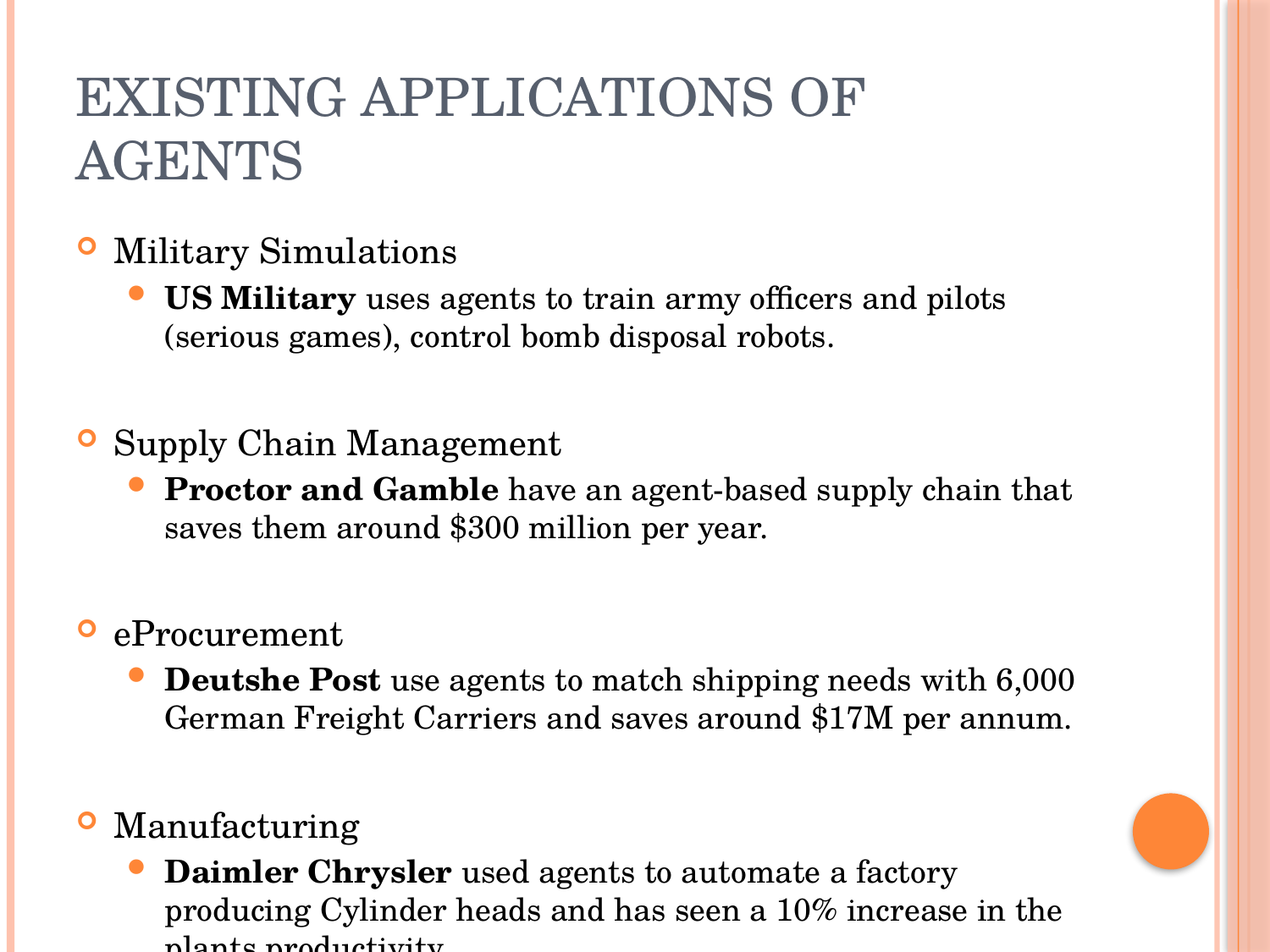

# Existing Applications of Agents
Military Simulations
US Military uses agents to train army officers and pilots (serious games), control bomb disposal robots.

Supply Chain Management
Proctor and Gamble have an agent-based supply chain that saves them around $300 million per year.

eProcurement
Deutshe Post use agents to match shipping needs with 6,000 German Freight Carriers and saves around $17M per annum.

Manufacturing
Daimler Chrysler used agents to automate a factory producing Cylinder heads and has seen a 10% increase in the plants productivity.